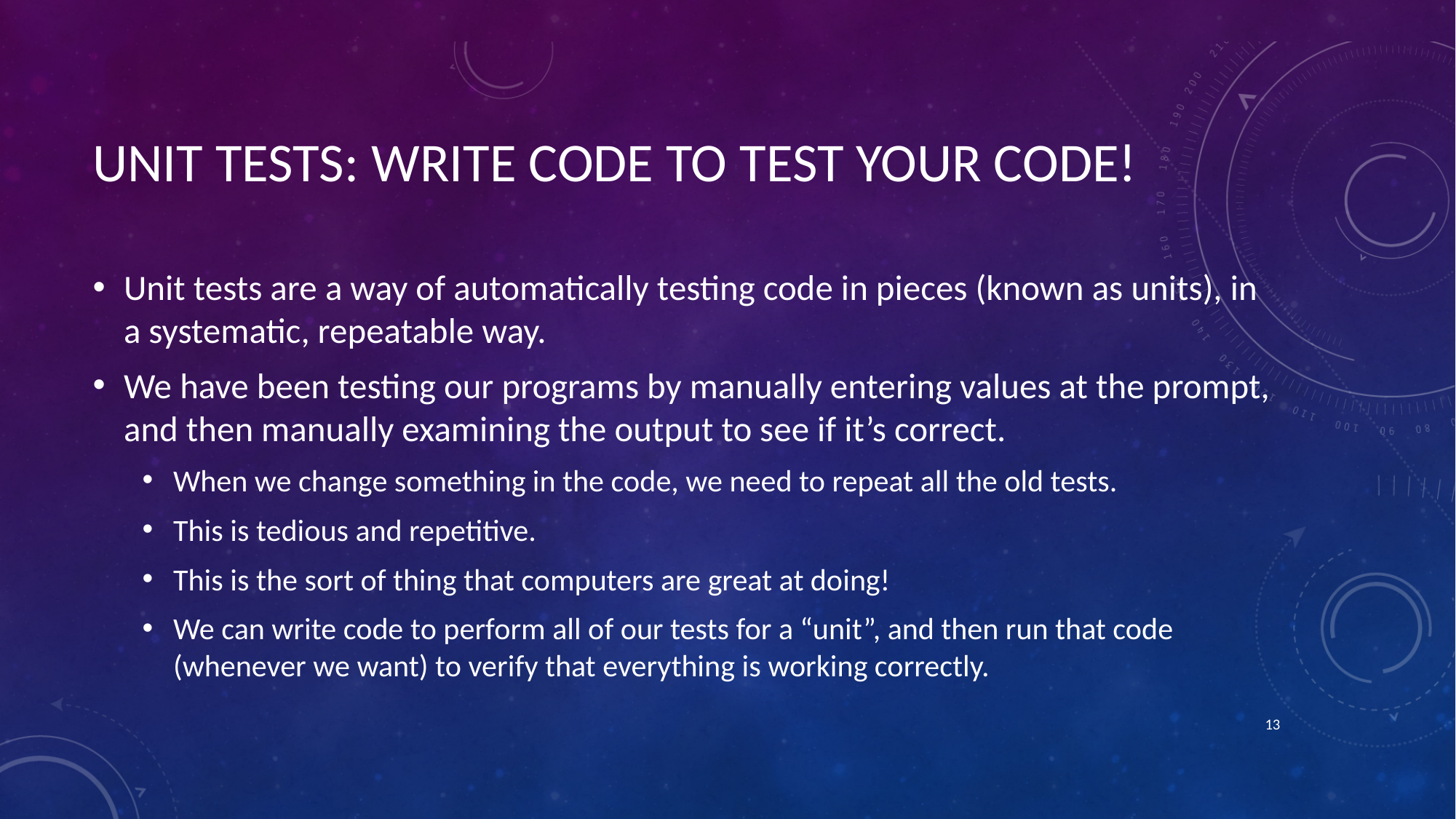

# Unit tests: Write code to test your code!
Unit tests are a way of automatically testing code in pieces (known as units), in a systematic, repeatable way.
We have been testing our programs by manually entering values at the prompt, and then manually examining the output to see if it’s correct.
When we change something in the code, we need to repeat all the old tests.
This is tedious and repetitive.
This is the sort of thing that computers are great at doing!
We can write code to perform all of our tests for a “unit”, and then run that code (whenever we want) to verify that everything is working correctly.
13